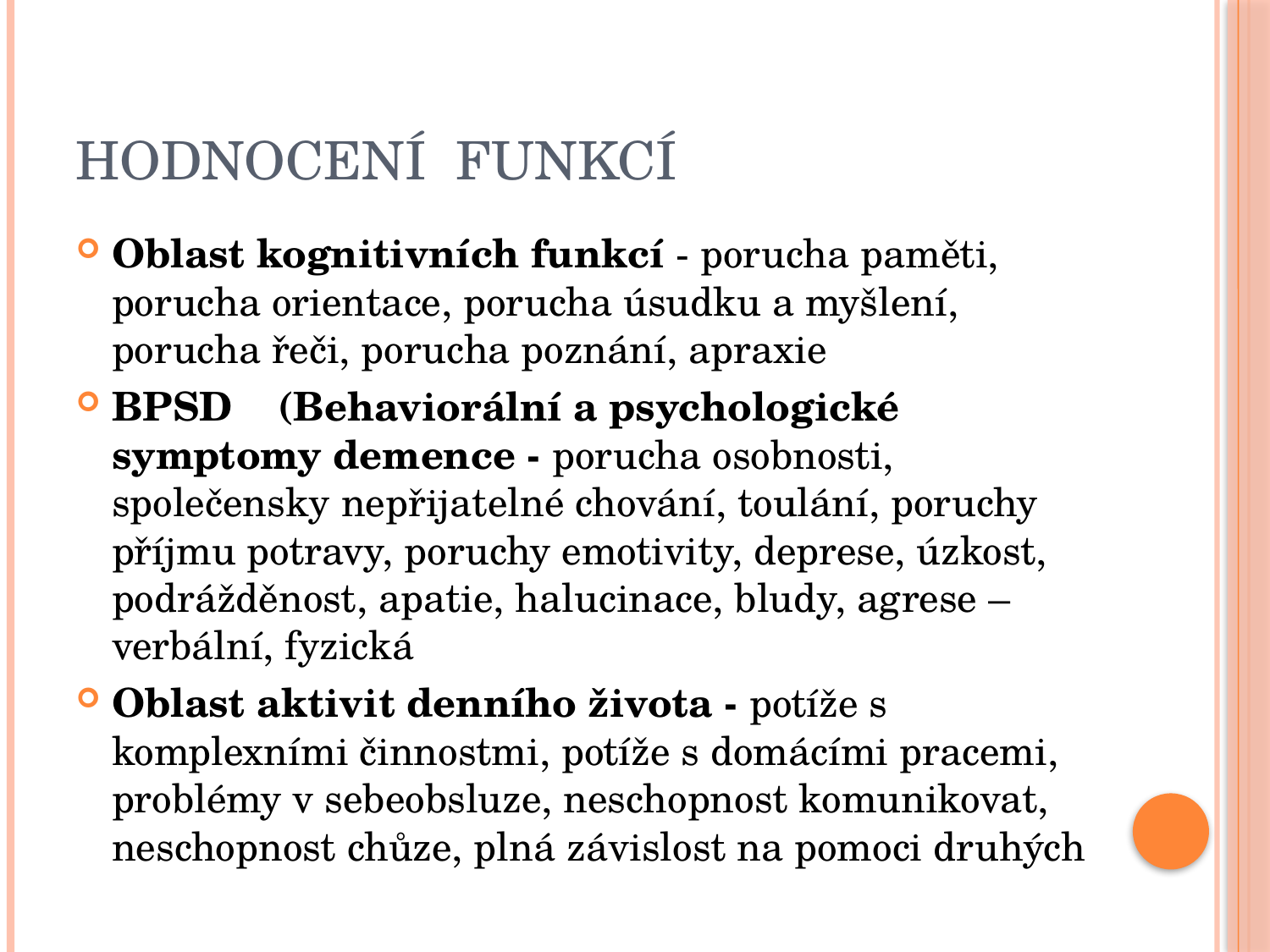

# Hodnocení  funkcí
Oblast kognitivních funkcí - porucha paměti, porucha orientace, porucha úsudku a myšlení, porucha řeči, porucha poznání, apraxie
BPSD    (Behaviorální a psychologické symptomy demence - porucha osobnosti, společensky nepřijatelné chování, toulání, poruchy příjmu potravy, poruchy emotivity, deprese, úzkost, podrážděnost, apatie, halucinace, bludy, agrese – verbální, fyzická
Oblast aktivit denního života - potíže s komplexními činnostmi, potíže s domácími pracemi, problémy v sebeobsluze, neschopnost komunikovat, neschopnost chůze, plná závislost na pomoci druhých